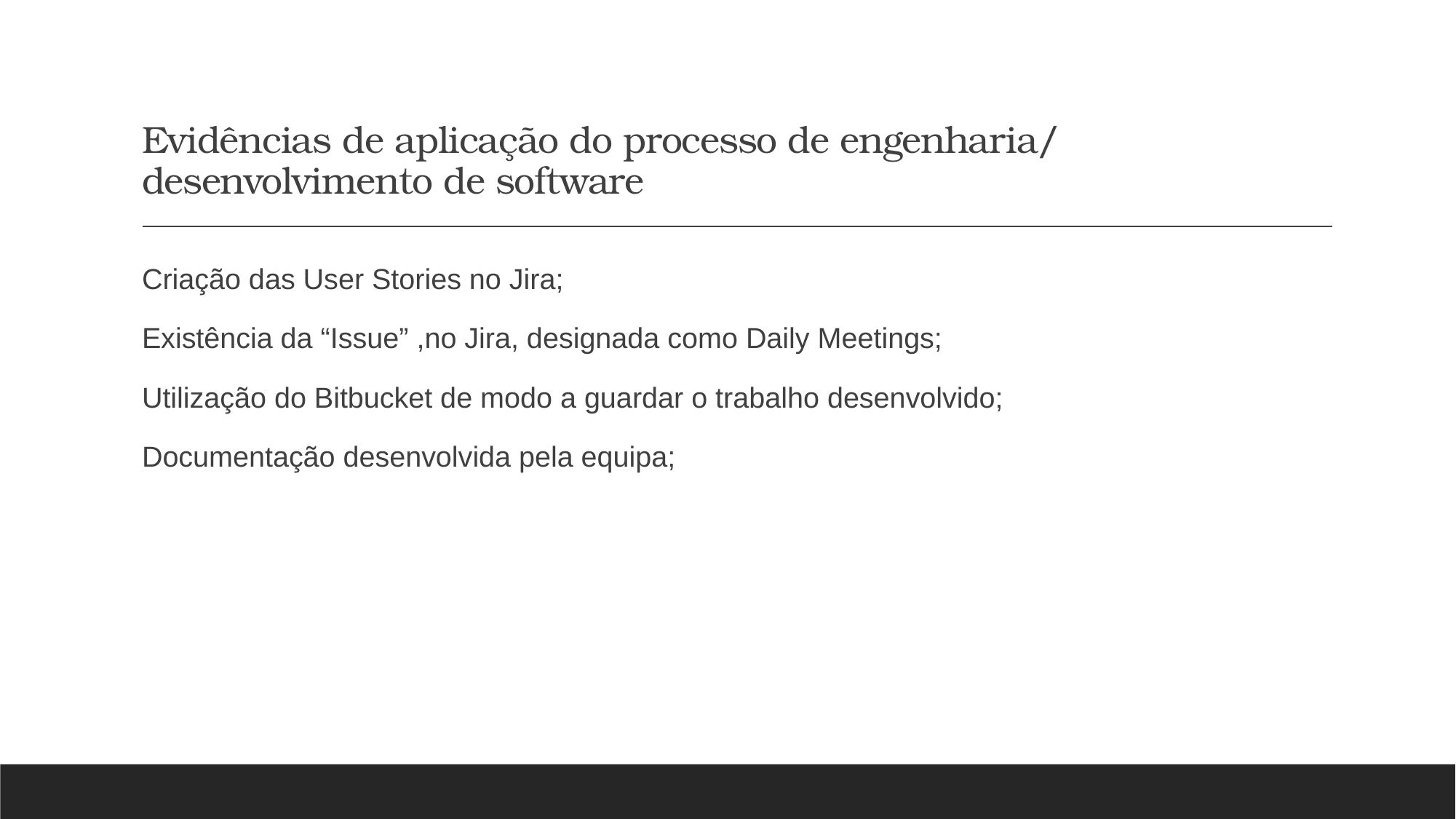

# Evidências de aplicação do processo de engenharia/ desenvolvimento de software
Criação das User Stories no Jira;
Existência da “Issue” ,no Jira, designada como Daily Meetings;
Utilização do Bitbucket de modo a guardar o trabalho desenvolvido;
Documentação desenvolvida pela equipa;